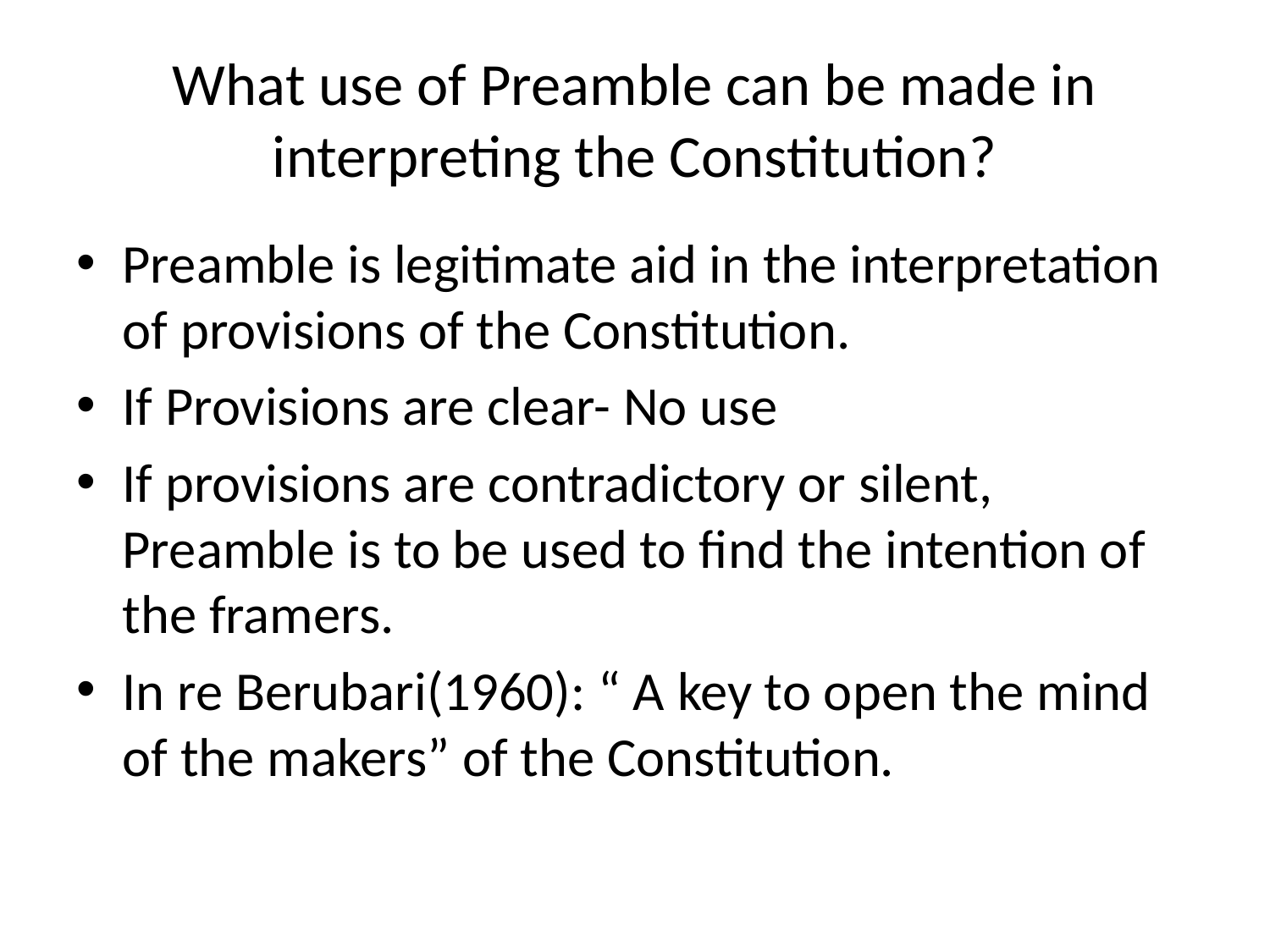

# What use of Preamble can be made in interpreting the Constitution?
Preamble is legitimate aid in the interpretation of provisions of the Constitution.
If Provisions are clear- No use
If provisions are contradictory or silent, Preamble is to be used to find the intention of the framers.
In re Berubari(1960): “ A key to open the mind of the makers” of the Constitution.